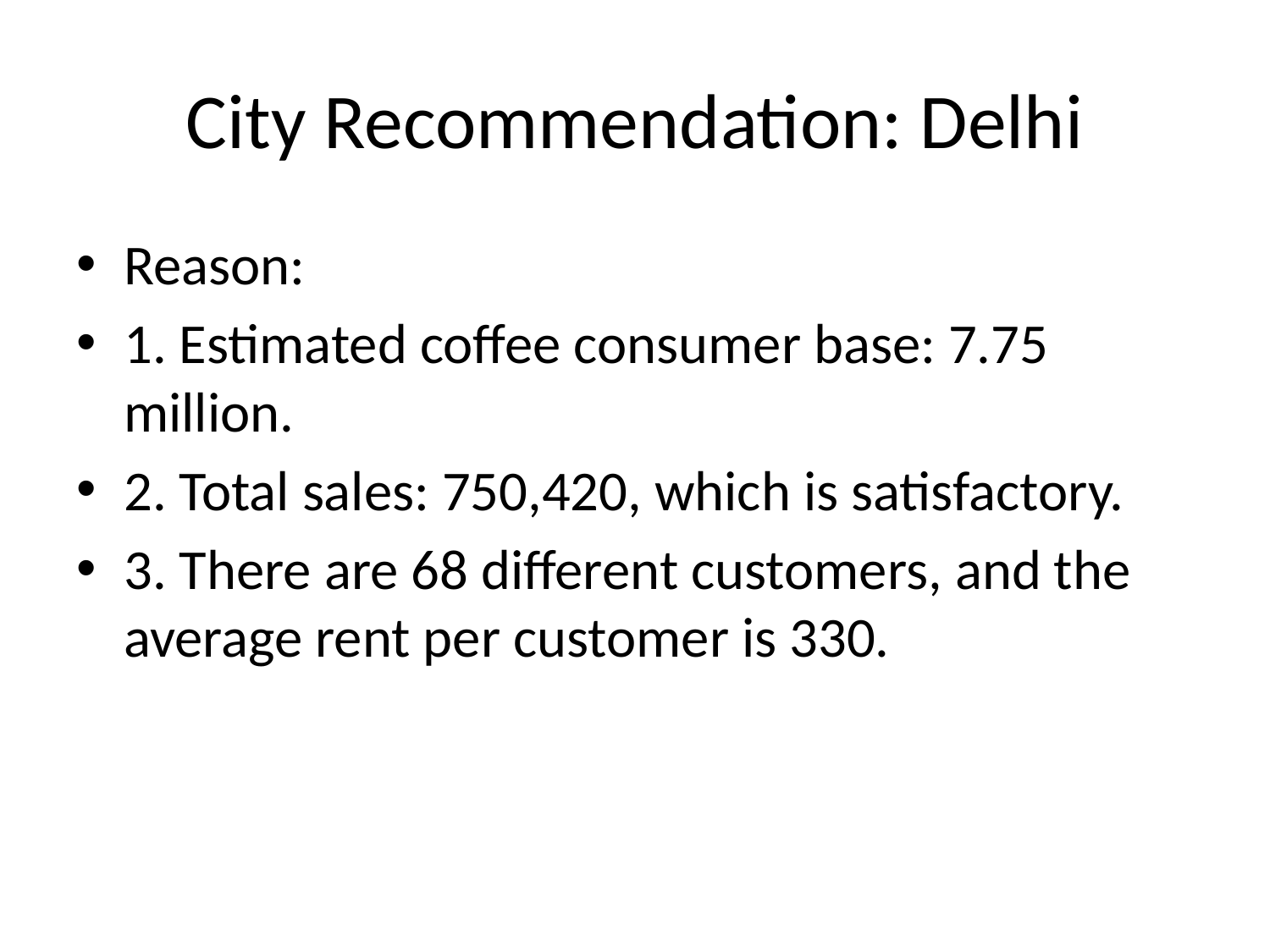

# City Recommendation: Delhi
Reason:
1. Estimated coffee consumer base: 7.75 million.
2. Total sales: 750,420, which is satisfactory.
3. There are 68 different customers, and the average rent per customer is 330.